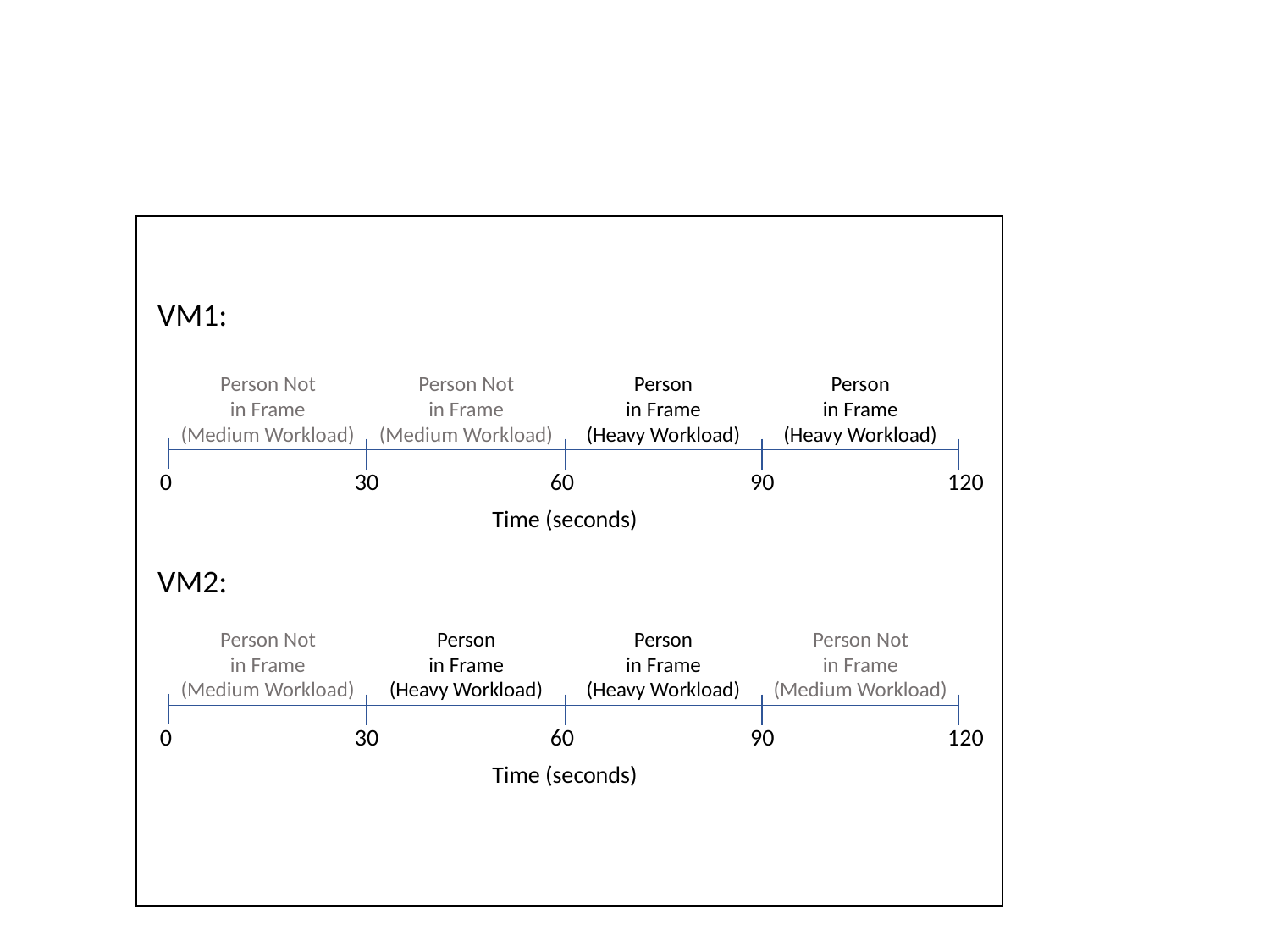

VM1:
Person Not
in Frame
(Medium Workload)
Person Not
in Frame
(Medium Workload)
Person
in Frame
(Heavy Workload)
Person
in Frame
(Heavy Workload)
0
30
60
90
120
Time (seconds)

VM2:
Person Not
in Frame
(Medium Workload)
Person
in Frame
(Heavy Workload)
Person
in Frame
(Heavy Workload)
Person Not
in Frame
(Medium Workload)
0
30
60
90
120
Time (seconds)